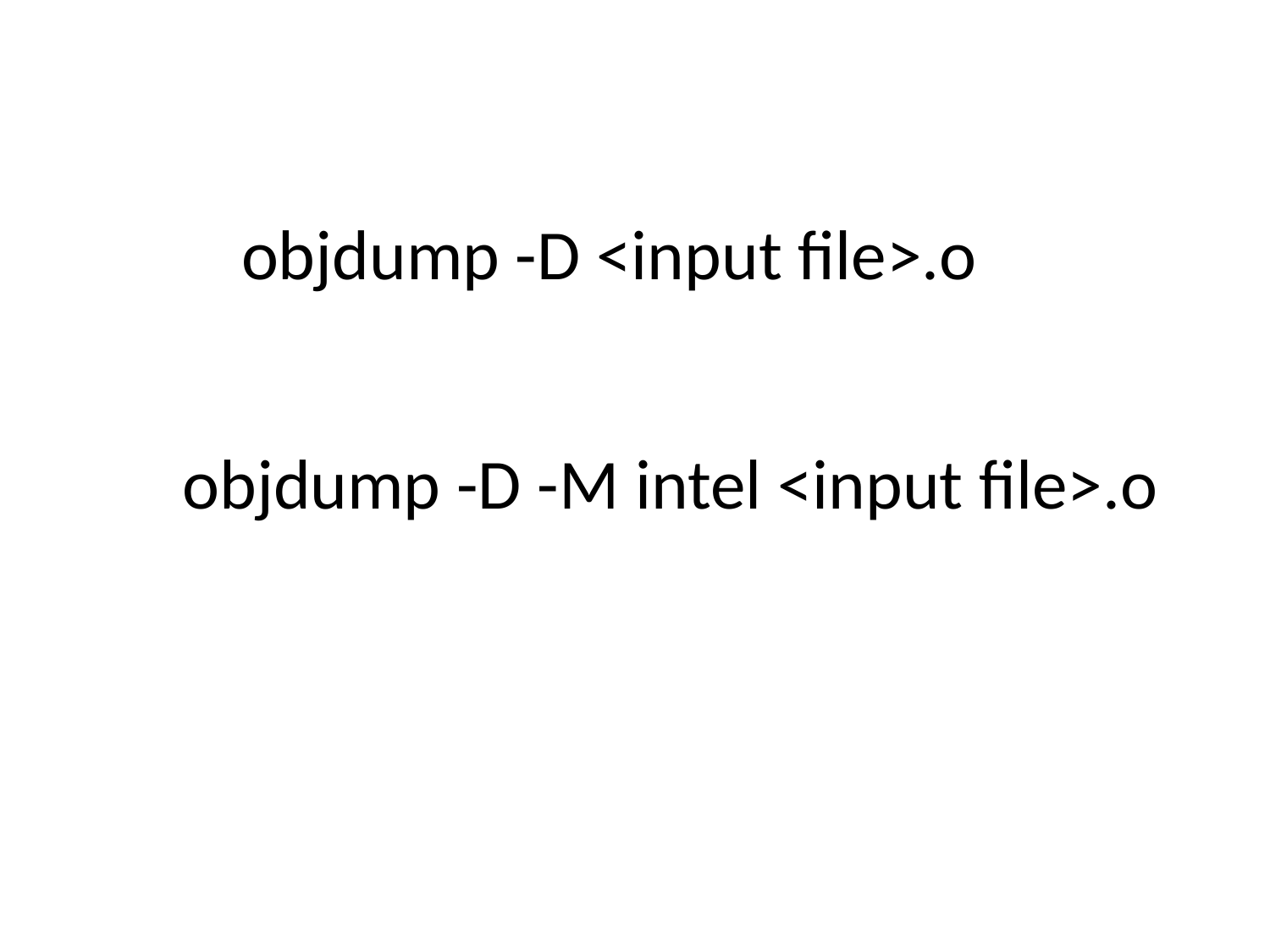

objdump -D <input file>.o
objdump -D -M intel <input file>.o